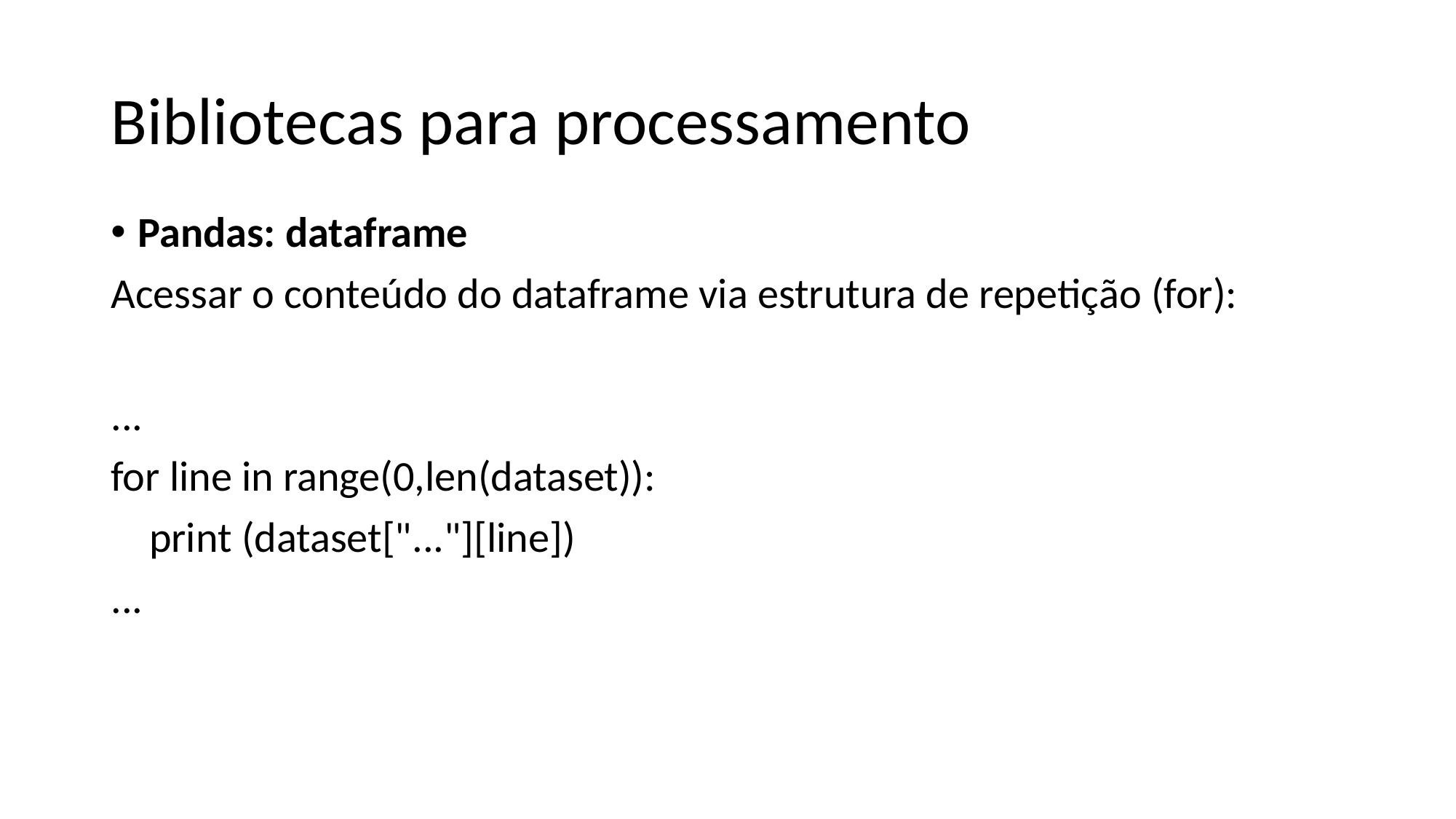

# Bibliotecas para processamento
Pandas: dataframe
Acessar o conteúdo do dataframe via estrutura de repetição (for):

...
for line in range(0,len(dataset)):
    print (dataset["..."][line])
...